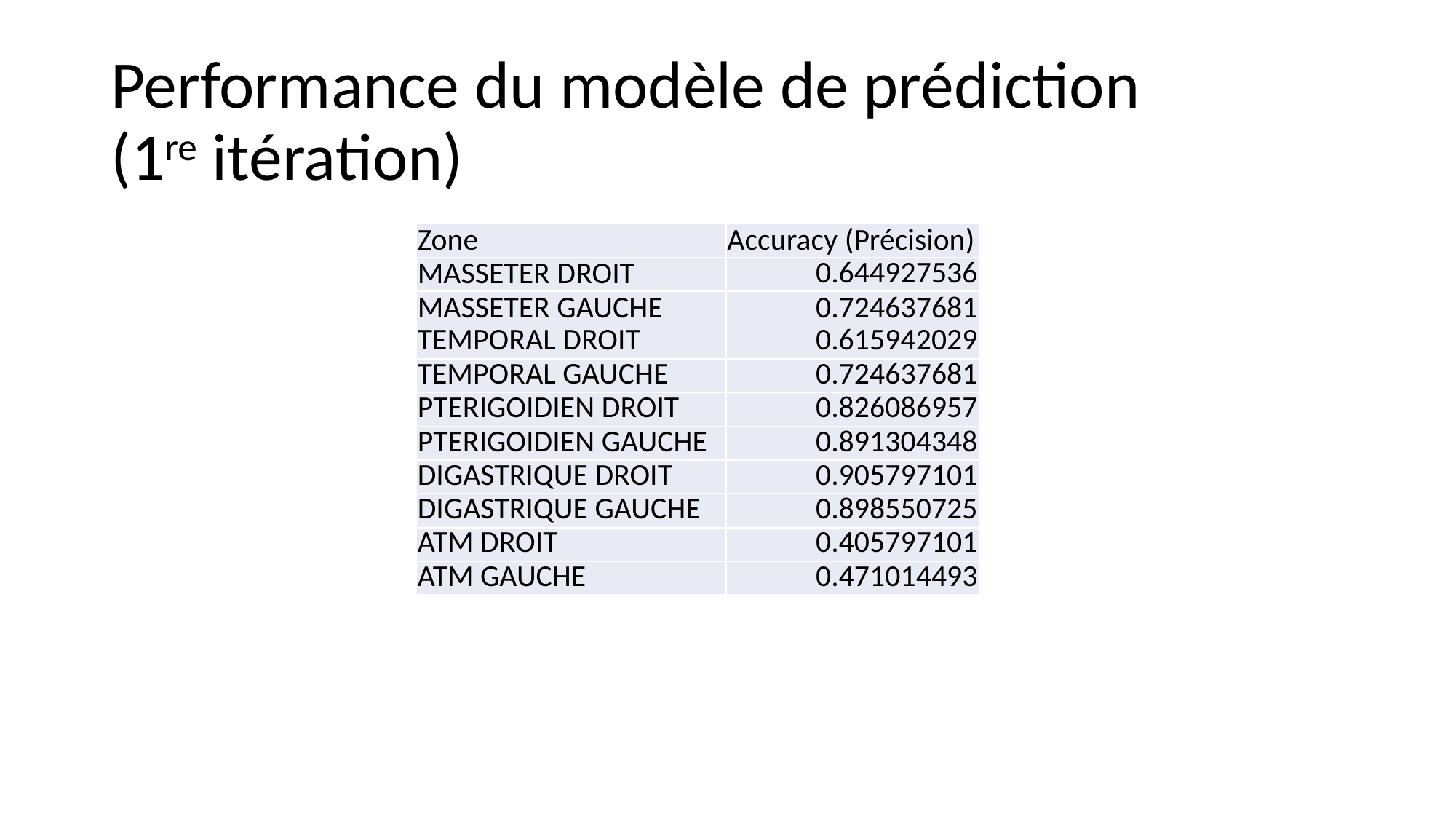

# Performance du modèle de prédiction (1re itération)
| Zone | Accuracy (Précision) |
| --- | --- |
| MASSETER DROIT | 0.644927536 |
| MASSETER GAUCHE | 0.724637681 |
| TEMPORAL DROIT | 0.615942029 |
| TEMPORAL GAUCHE | 0.724637681 |
| PTERIGOIDIEN DROIT | 0.826086957 |
| PTERIGOIDIEN GAUCHE | 0.891304348 |
| DIGASTRIQUE DROIT | 0.905797101 |
| DIGASTRIQUE GAUCHE | 0.898550725 |
| ATM DROIT | 0.405797101 |
| ATM GAUCHE | 0.471014493 |